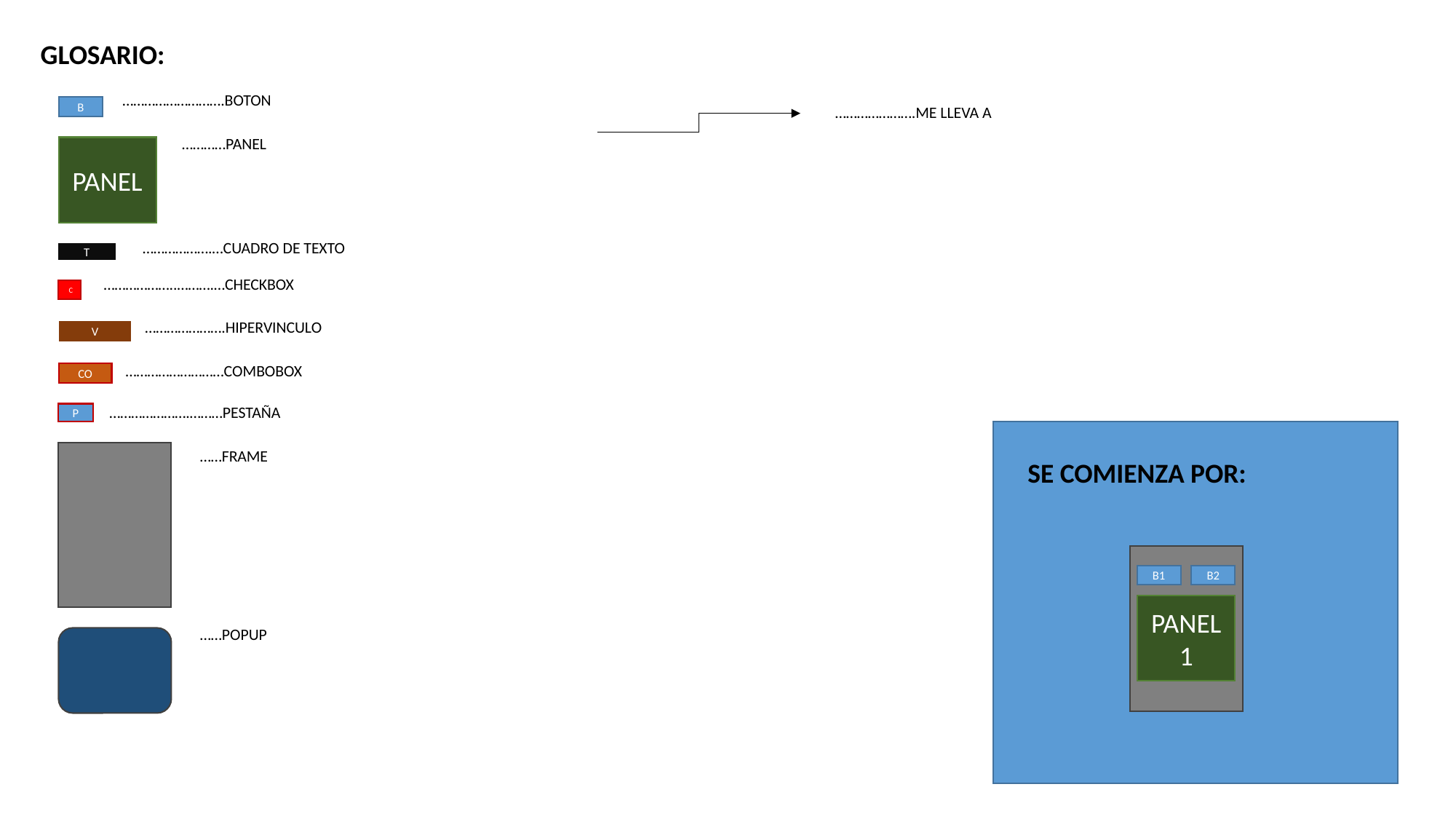

GLOSARIO:
……………………….BOTON
B
………………….ME LLEVA A
…………PANEL
PANEL
……………….…CUADRO DE TEXTO
T
………………..……….…CHECKBOX
C
………………….HIPERVINCULO
V
………………………COMBOBOX
CO
………………….………PESTAÑA
P

……FRAME

SE COMIENZA POR:

B1
B2
PANEL1
……POPUP